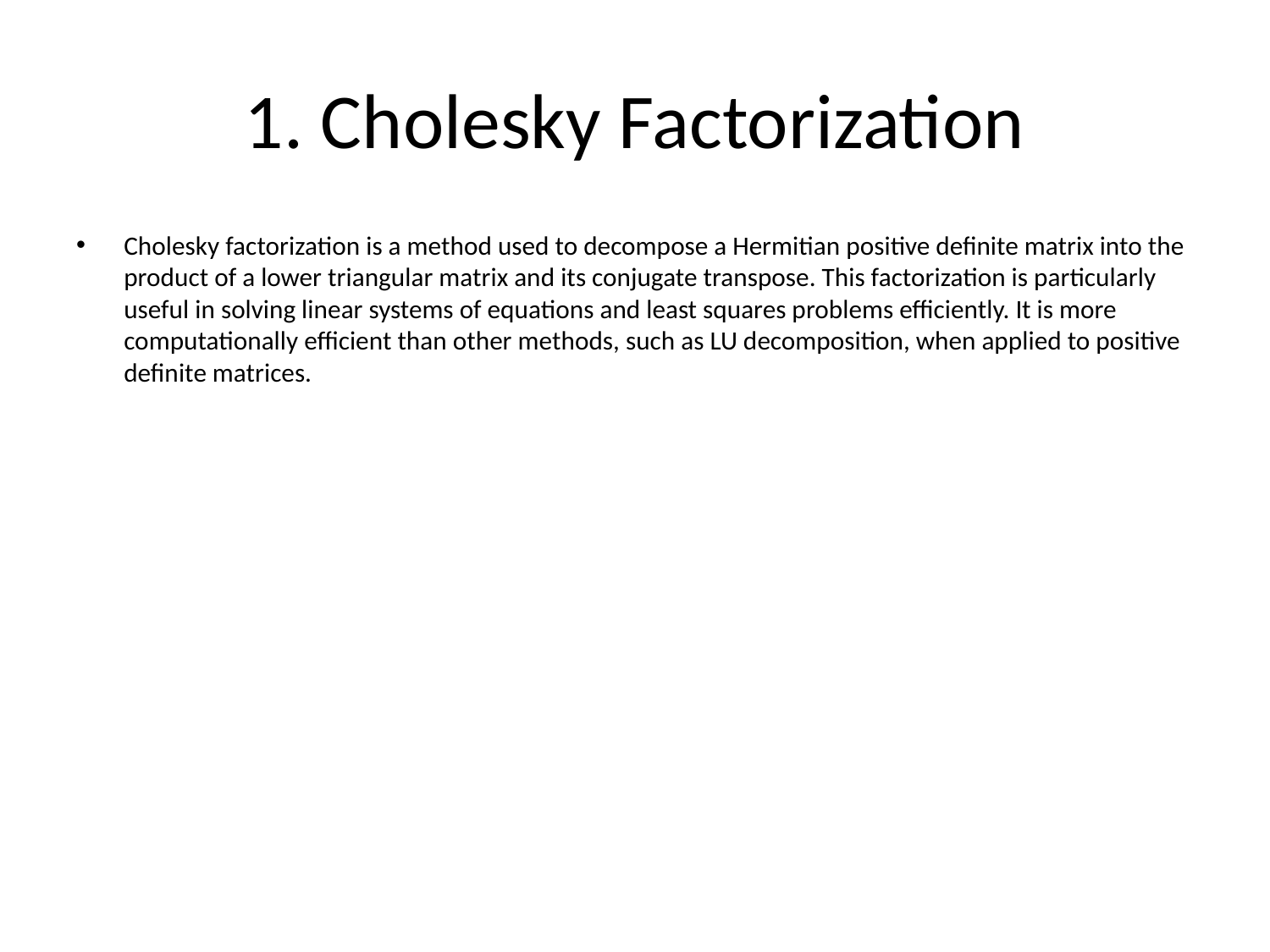

# 1. Cholesky Factorization
Cholesky factorization is a method used to decompose a Hermitian positive definite matrix into the product of a lower triangular matrix and its conjugate transpose. This factorization is particularly useful in solving linear systems of equations and least squares problems efficiently. It is more computationally efficient than other methods, such as LU decomposition, when applied to positive definite matrices.